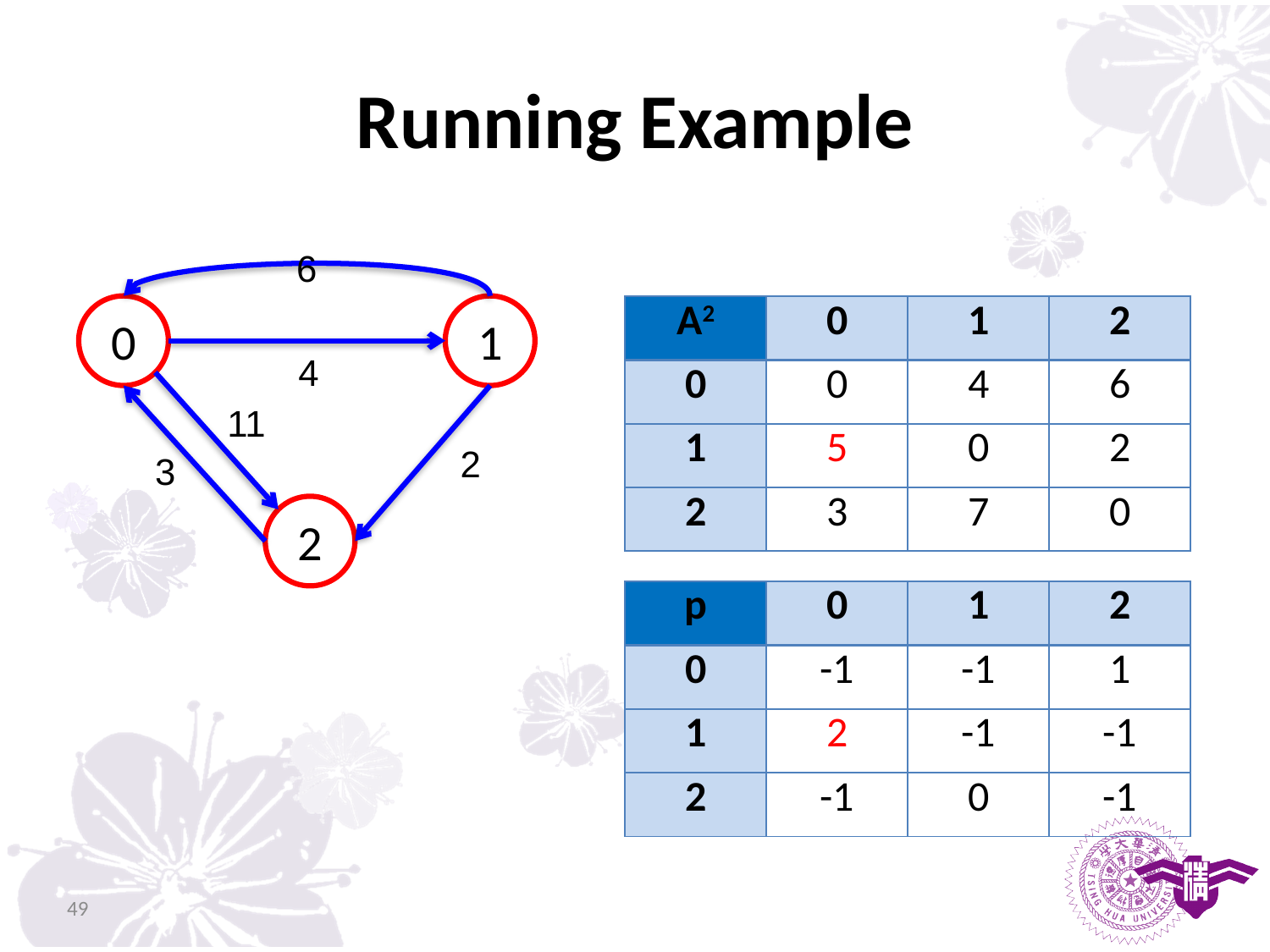

# Running Example
6
0
1
4
11
2
3
2
| A2 | 0 | 1 | 2 |
| --- | --- | --- | --- |
| 0 | 0 | 4 | 6 |
| 1 | 5 | 0 | 2 |
| 2 | 3 | 7 | 0 |
| p | 0 | 1 | 2 |
| --- | --- | --- | --- |
| 0 | -1 | -1 | 1 |
| 1 | 2 | -1 | -1 |
| 2 | -1 | 0 | -1 |
49